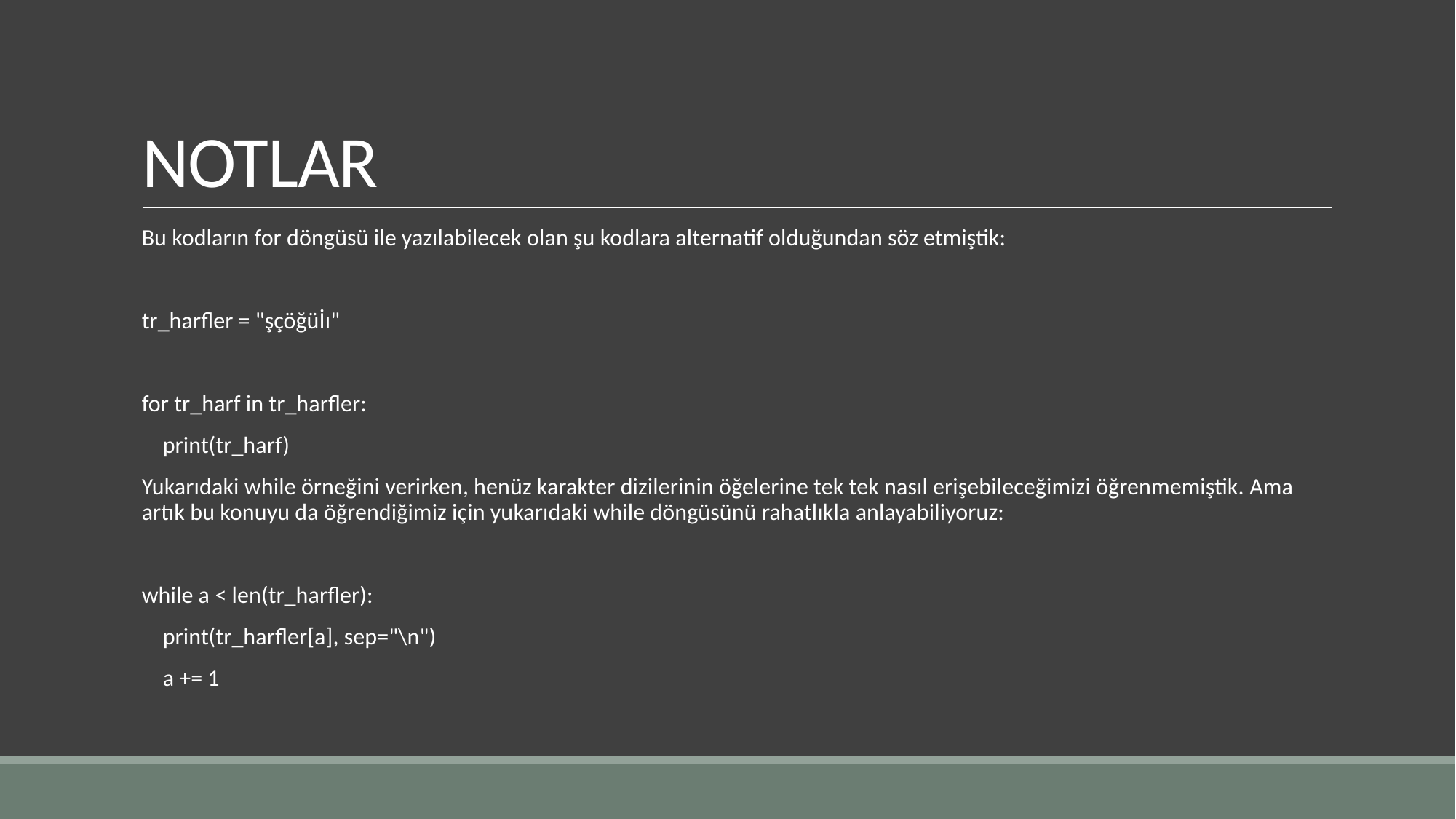

# NOTLAR
Bu kodların for döngüsü ile yazılabilecek olan şu kodlara alternatif olduğundan söz etmiştik:

tr_harfler = "şçöğüİı"

for tr_harf in tr_harfler:
    print(tr_harf)
Yukarıdaki while örneğini verirken, henüz karakter dizilerinin öğelerine tek tek nasıl erişebileceğimizi öğrenmemiştik. Ama artık bu konuyu da öğrendiğimiz için yukarıdaki while döngüsünü rahatlıkla anlayabiliyoruz:

while a < len(tr_harfler):
    print(tr_harfler[a], sep="\n")
    a += 1